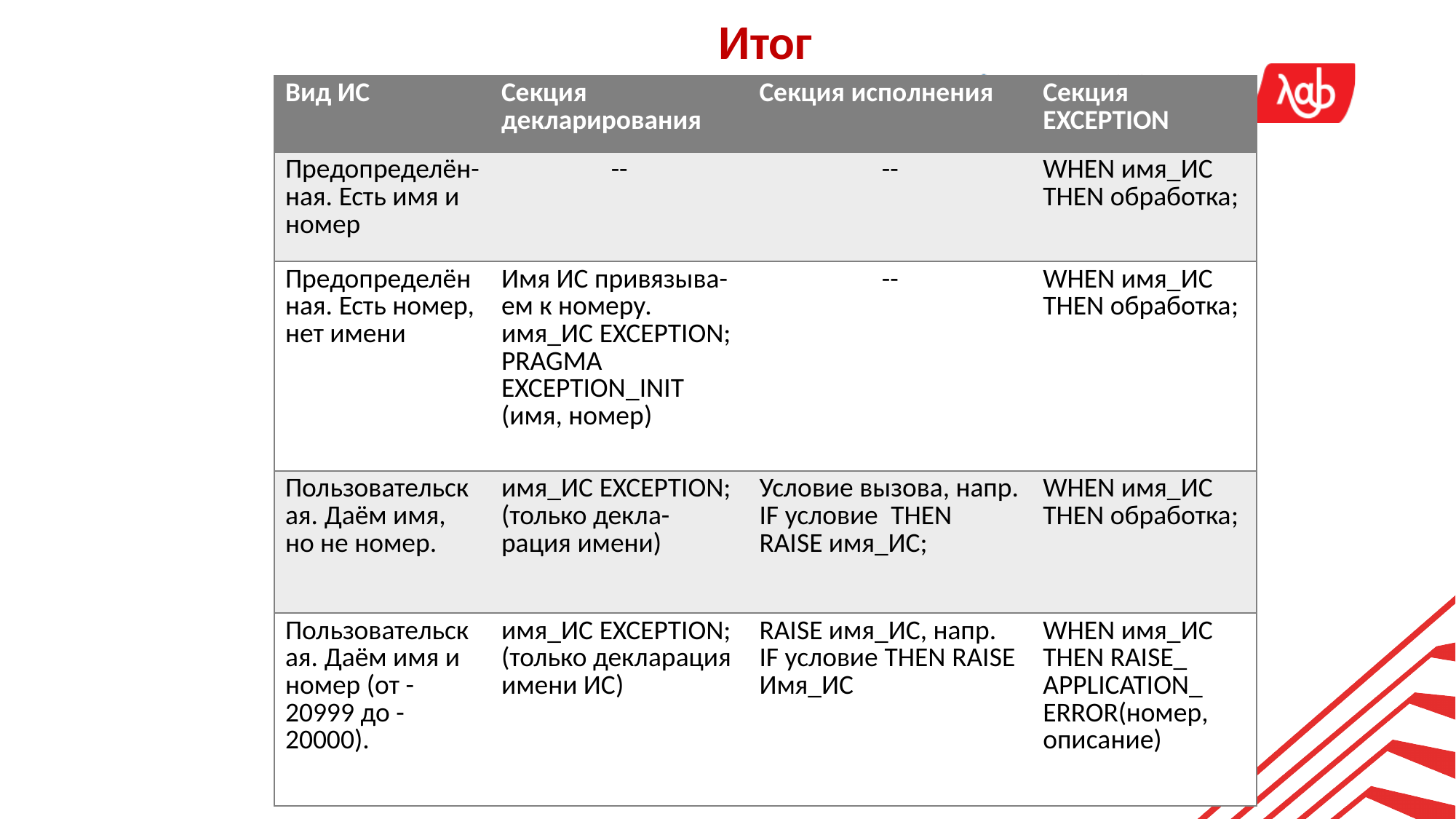

Итог
| Вид ИС | Секция декларирования | Секция исполнения | Секция EXCEPTION |
| --- | --- | --- | --- |
| Предопределён-ная. Есть имя и номер | -- | -- | WHEN имя\_ИС THEN обработка; |
| Предопределённая. Есть номер, нет имени | Имя ИС привязыва-ем к номеру. имя\_ИС EXCEPTION; PRAGMA EXCEPTION\_INIT (имя, номер) | -- | WHEN имя\_ИС THEN обработка; |
| Пользовательская. Даём имя, но не номер. | имя\_ИС EXCEPTION; (только декла-рация имени) | Условие вызова, напр. IF условие THEN RAISE имя\_ИС; | WHEN имя\_ИС THEN обработка; |
| Пользовательская. Даём имя и номер (от -20999 до -20000). | имя\_ИС EXCEPTION; (только декларация имени ИС) | RAISE имя\_ИС, напр. IF условие THEN RAISE Имя\_ИС | WHEN имя\_ИС THEN RAISE\_ APPLICATION\_ ERROR(номер, описание) |